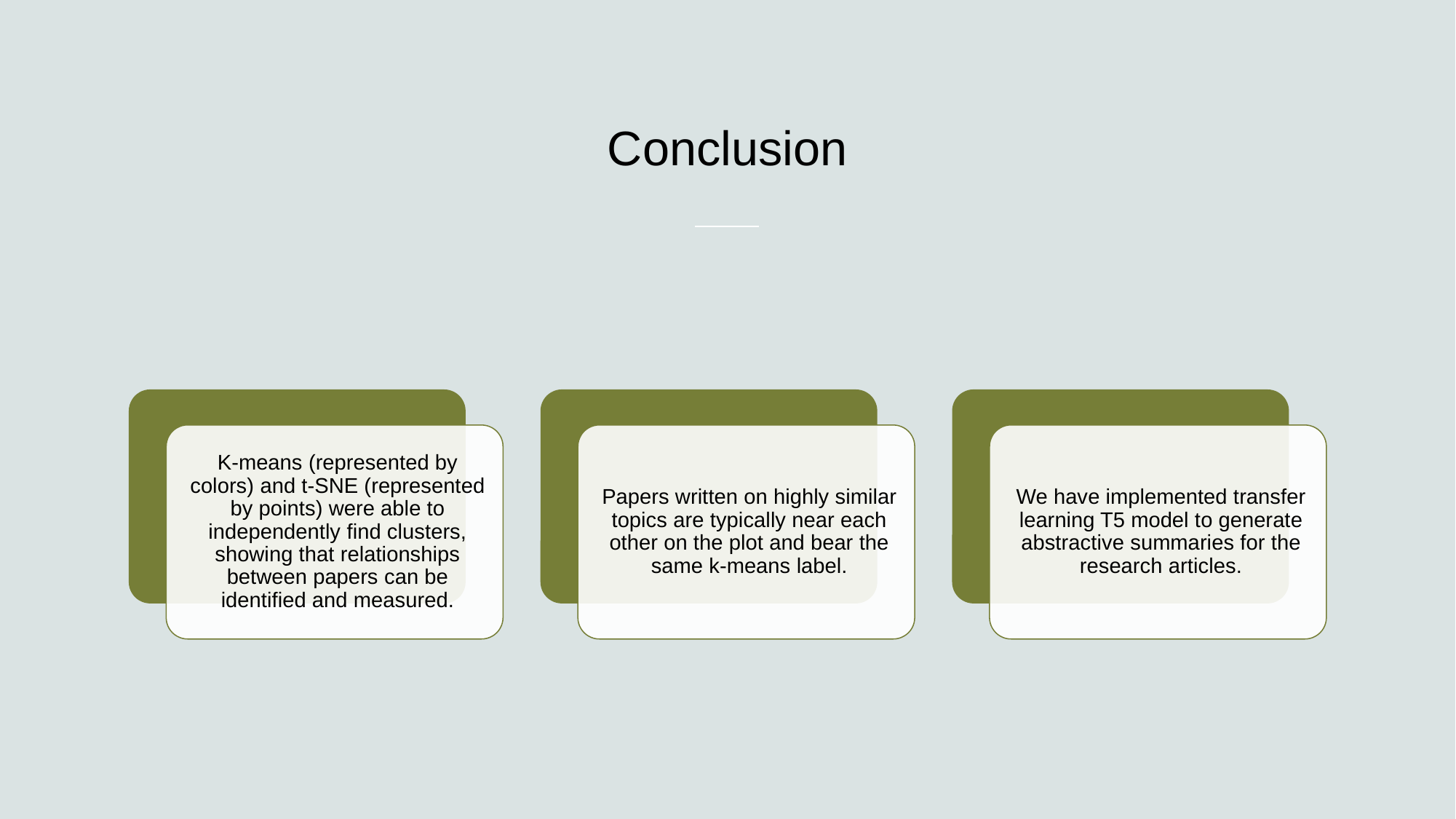

# Conclusion
K-means (represented by colors) and t-SNE (represented by points) were able to independently find clusters, showing that relationships between papers can be identified and measured.
Papers written on highly similar topics are typically near each other on the plot and bear the same k-means label.
We have implemented transfer learning T5 model to generate abstractive summaries for the research articles.